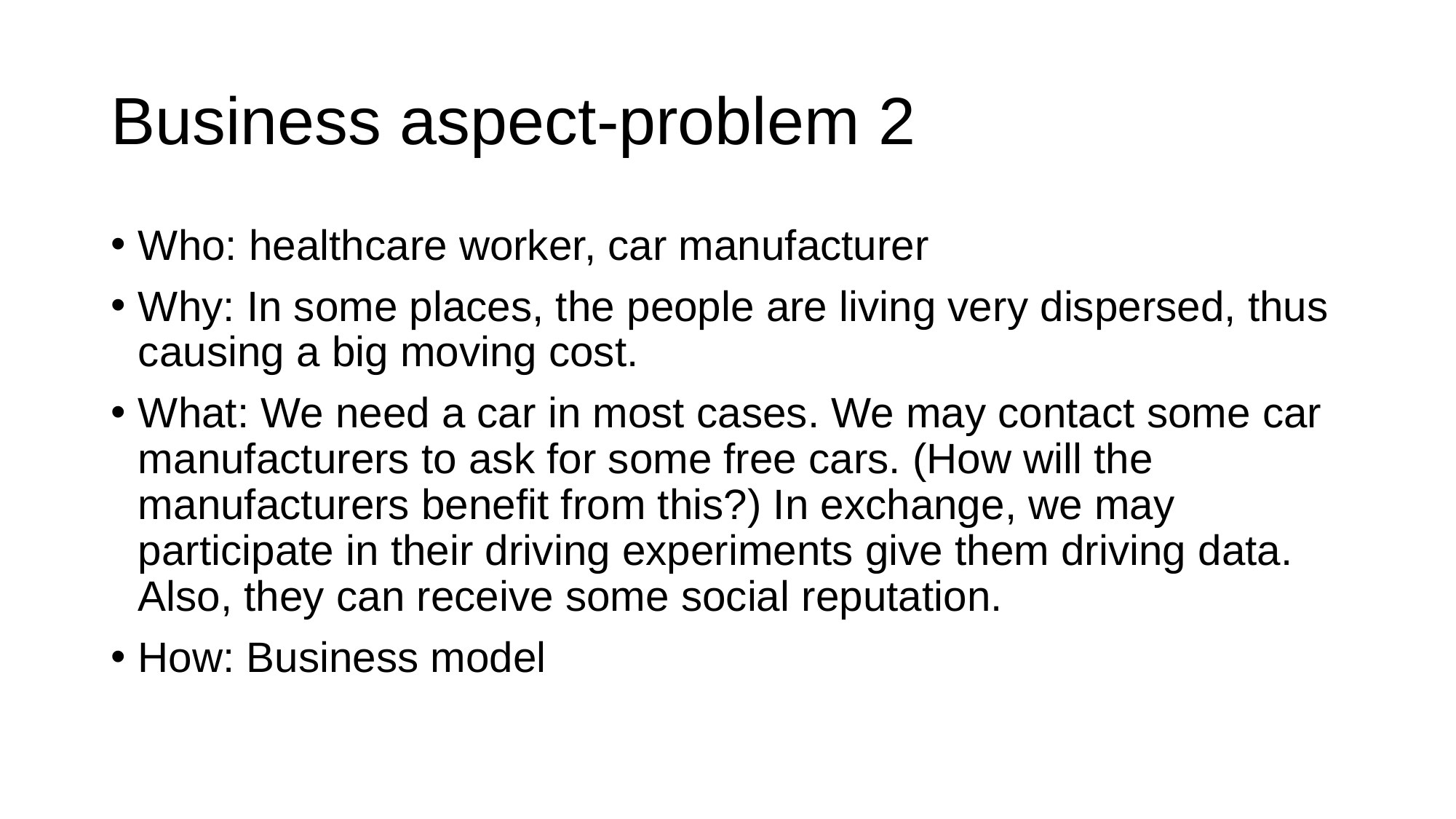

# Business aspect-problem 2
Who: healthcare worker, car manufacturer
Why: In some places, the people are living very dispersed, thus causing a big moving cost.
What: We need a car in most cases. We may contact some car manufacturers to ask for some free cars. (How will the manufacturers benefit from this?) In exchange, we may participate in their driving experiments give them driving data. Also, they can receive some social reputation.
How: Business model